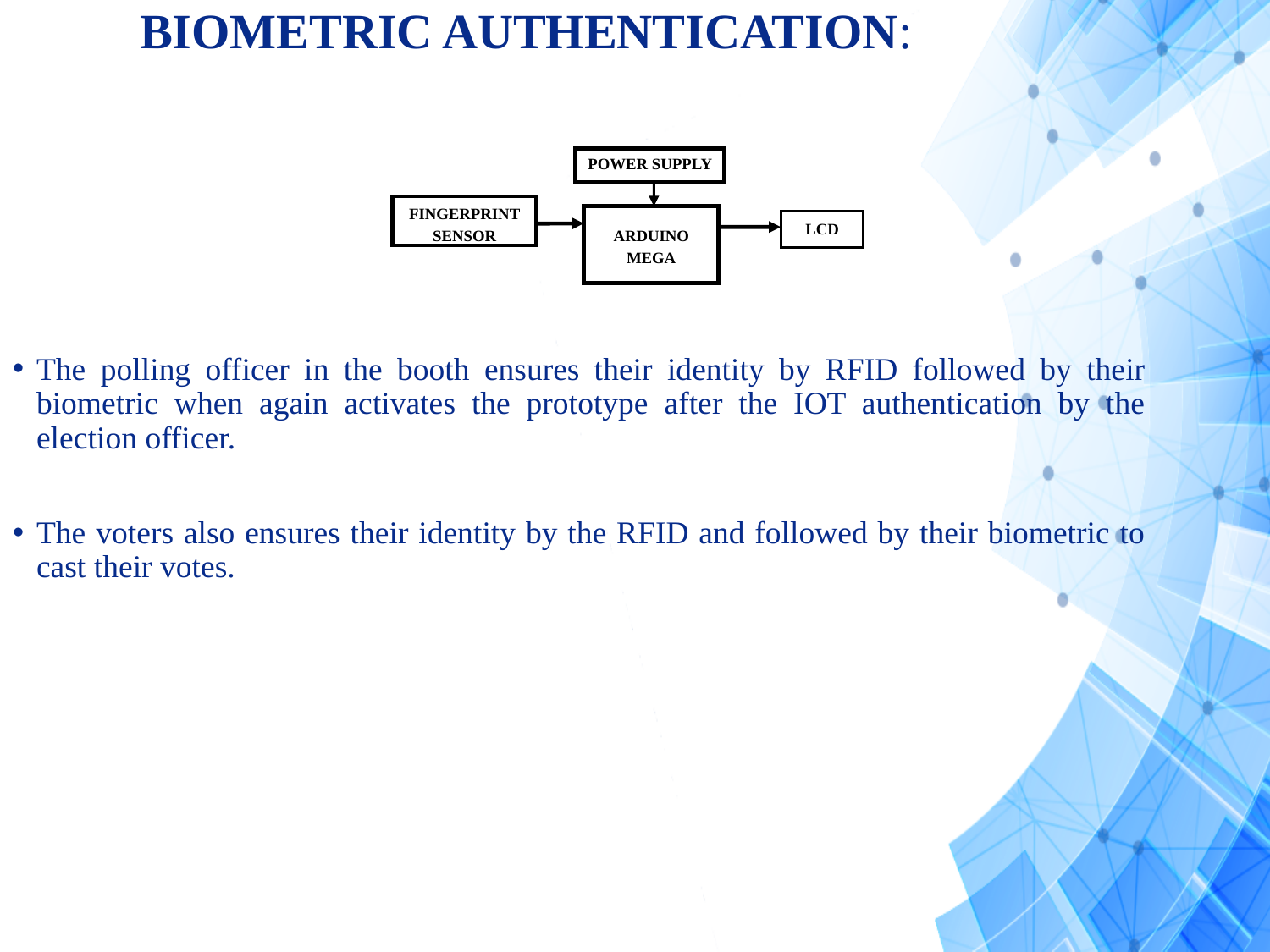

BIOMETRIC AUTHENTICATION:

The polling officer in the booth ensures their identity by RFID followed by their biometric when again activates the prototype after the IOT authentication by the election officer.

The voters also ensures their identity by the RFID and followed by their biometric to cast their votes.

POWER SUPPLY

FINGERPRINT SENSOR

ARDUINO
MEGA
LCD